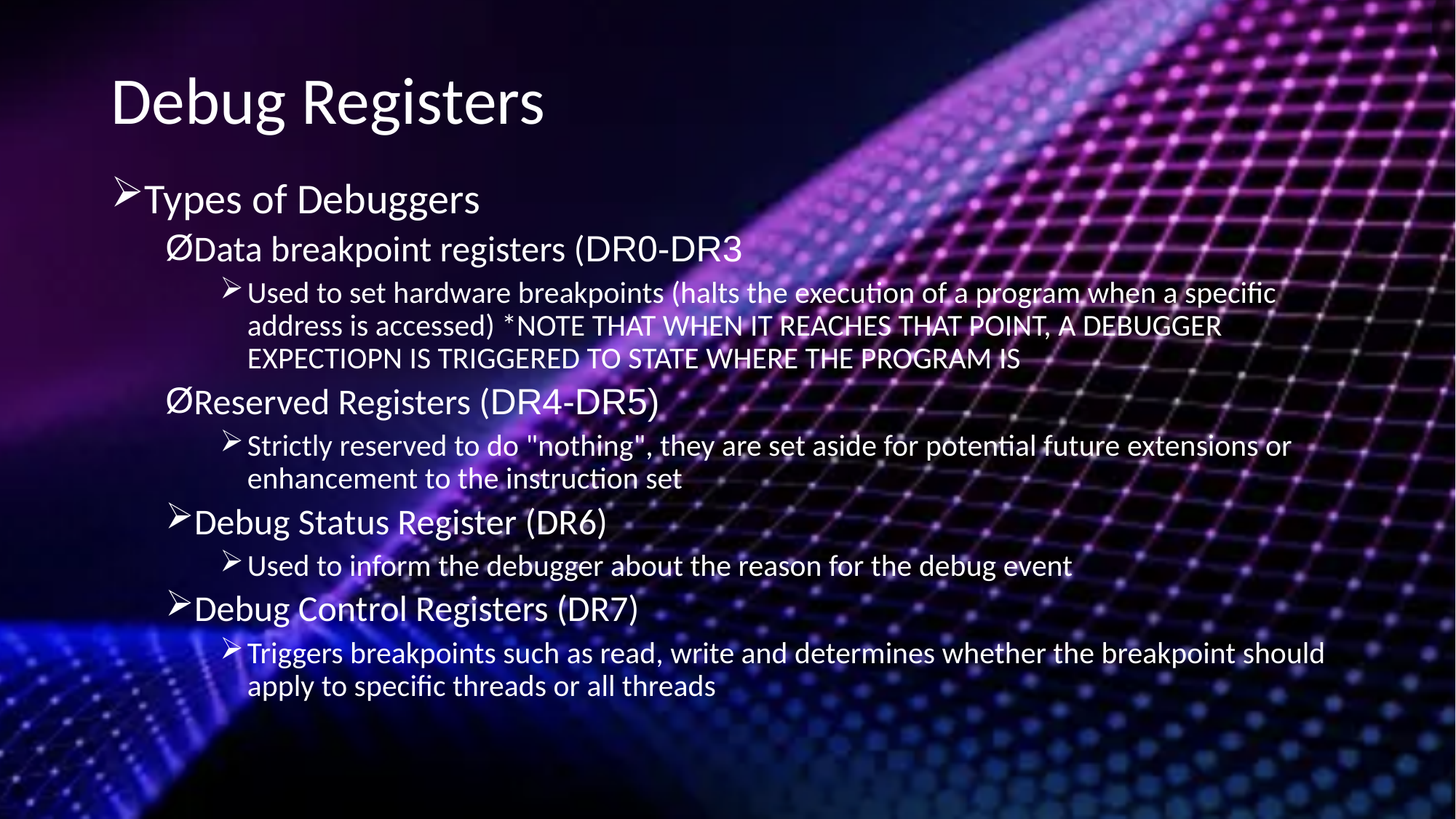

# Debug Registers
Types of Debuggers
Data breakpoint registers (DR0-DR3
Used to set hardware breakpoints (halts the execution of a program when a specific address is accessed) *NOTE THAT WHEN IT REACHES THAT POINT, A DEBUGGER EXPECTIOPN IS TRIGGERED TO STATE WHERE THE PROGRAM IS
Reserved Registers (DR4-DR5)
Strictly reserved to do "nothing", they are set aside for potential future extensions or enhancement to the instruction set
Debug Status Register (DR6)
Used to inform the debugger about the reason for the debug event
Debug Control Registers (DR7)
Triggers breakpoints such as read, write and determines whether the breakpoint should apply to specific threads or all threads